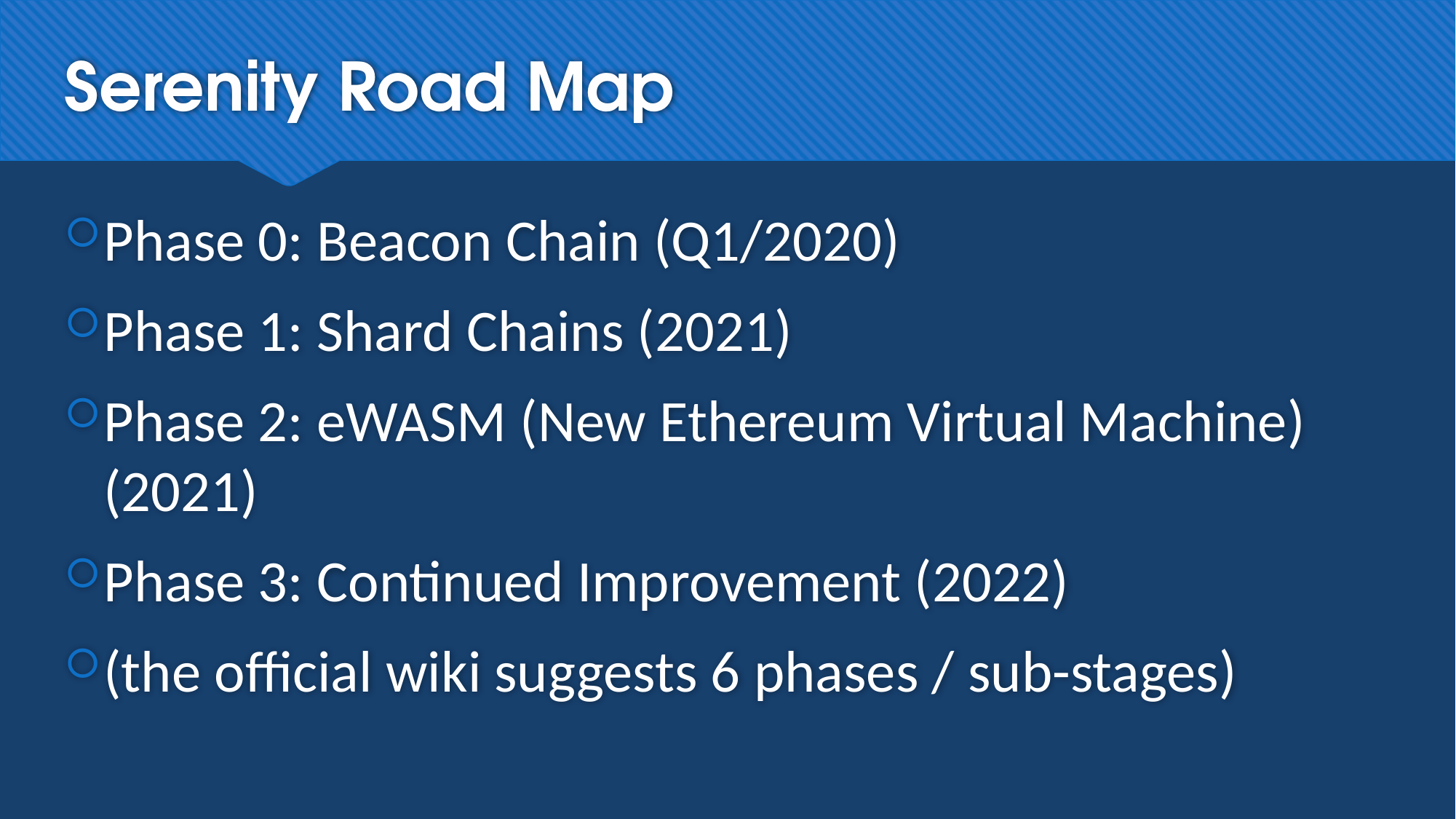

# Serenity Road Map
Phase 0: Beacon Chain (Q1/2020)
Phase 1: Shard Chains (2021)
Phase 2: eWASM (New Ethereum Virtual Machine) (2021)
Phase 3: Continued Improvement (2022)
(the official wiki suggests 6 phases / sub-stages)